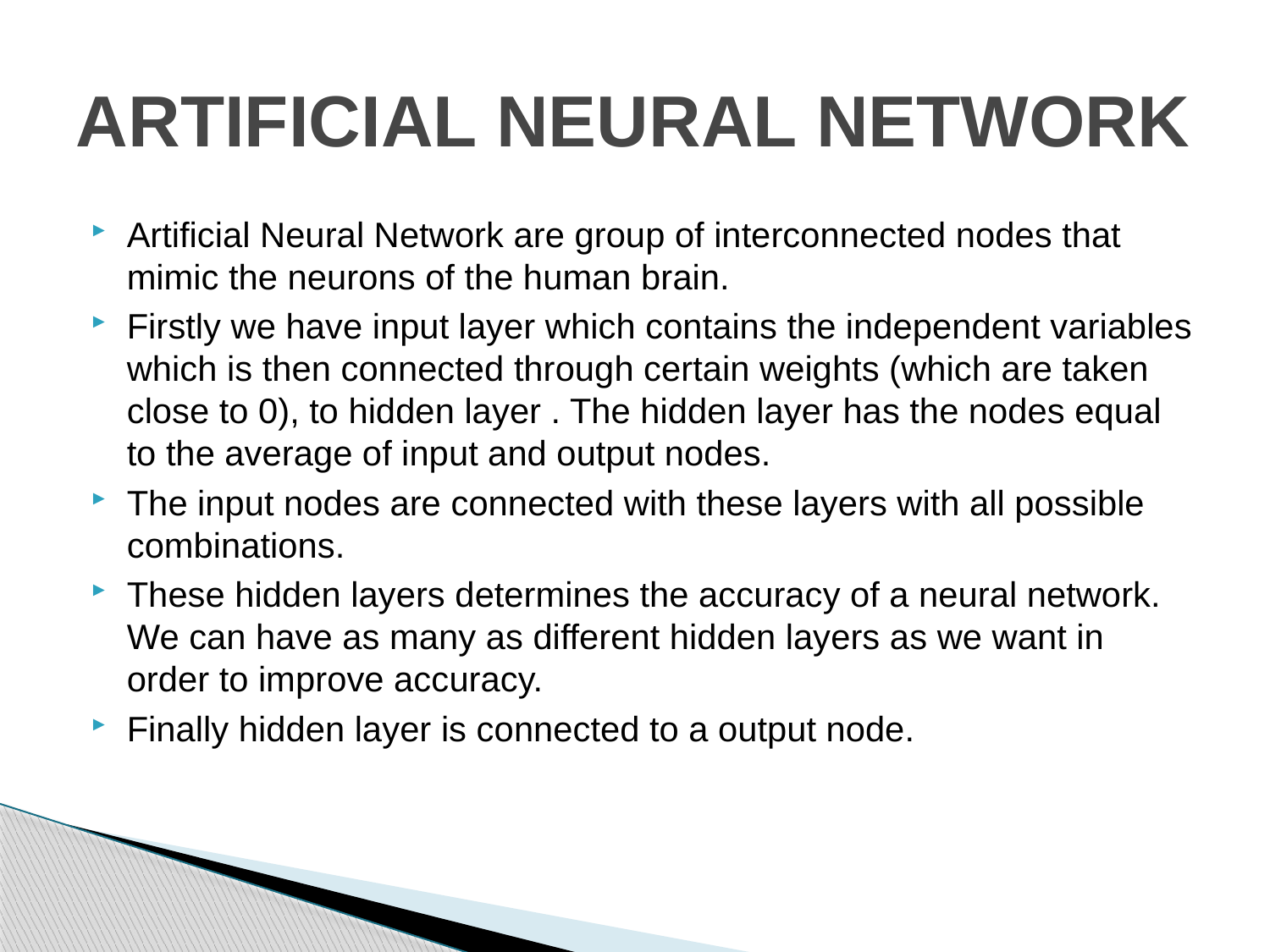

# ARTIFICIAL NEURAL NETWORK
Artificial Neural Network are group of interconnected nodes that mimic the neurons of the human brain.
Firstly we have input layer which contains the independent variables which is then connected through certain weights (which are taken close to 0), to hidden layer . The hidden layer has the nodes equal to the average of input and output nodes.
The input nodes are connected with these layers with all possible combinations.
These hidden layers determines the accuracy of a neural network. We can have as many as different hidden layers as we want in order to improve accuracy.
Finally hidden layer is connected to a output node.